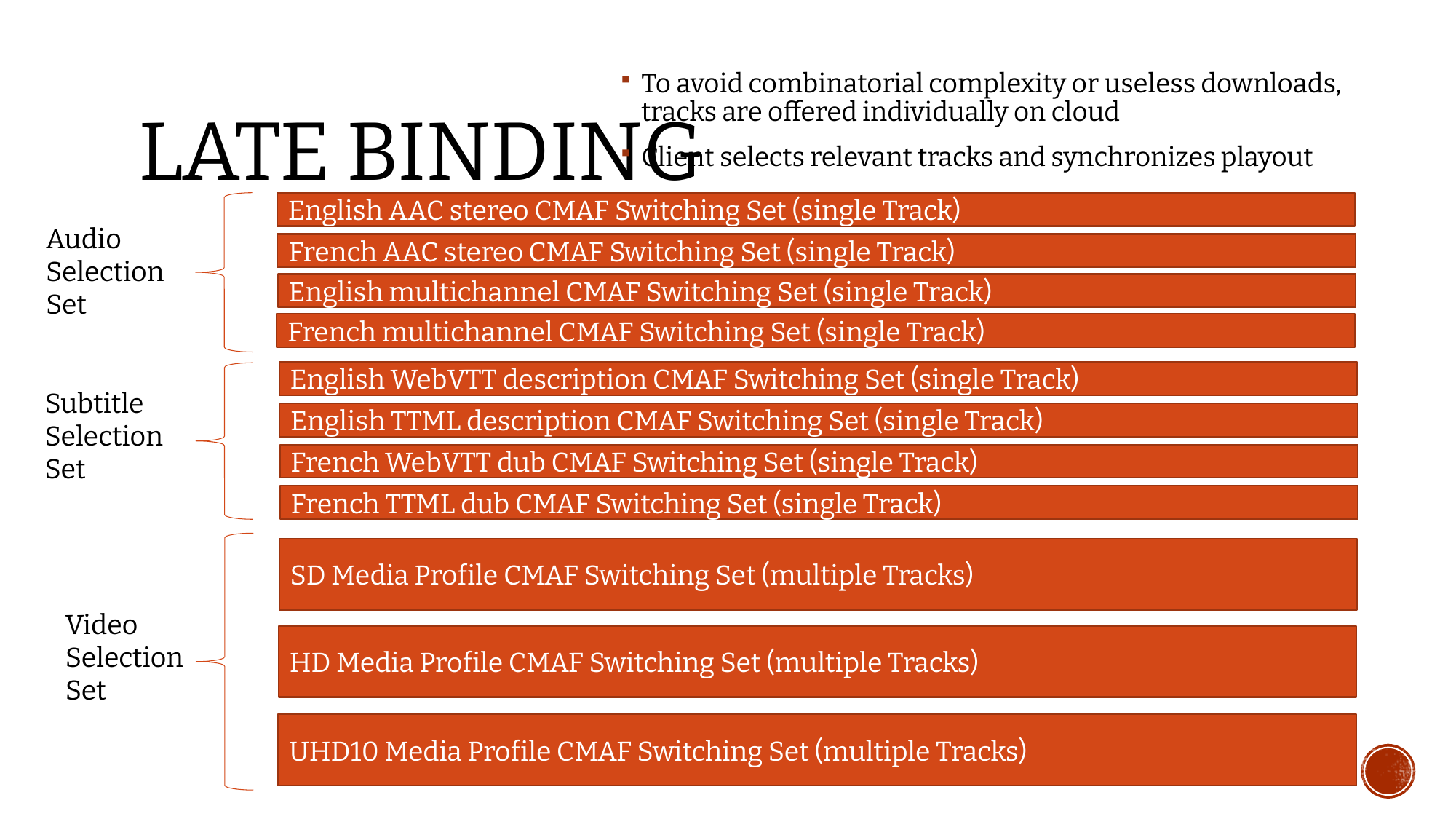

# Late Binding
To avoid combinatorial complexity or useless downloads, tracks are offered individually on cloud
Client selects relevant tracks and synchronizes playout

English AAC stereo CMAF Switching Set (single Track)
Audio Selection Set
French AAC stereo CMAF Switching Set (single Track)
English multichannel CMAF Switching Set (single Track)
French multichannel CMAF Switching Set (single Track)
English WebVTT description CMAF Switching Set (single Track)

Subtitle Selection Set
English TTML description CMAF Switching Set (single Track)
French WebVTT dub CMAF Switching Set (single Track)
French TTML dub CMAF Switching Set (single Track)

SD Media Profile CMAF Switching Set (multiple Tracks)
Video Selection Set
HD Media Profile CMAF Switching Set (multiple Tracks)
UHD10 Media Profile CMAF Switching Set (multiple Tracks)